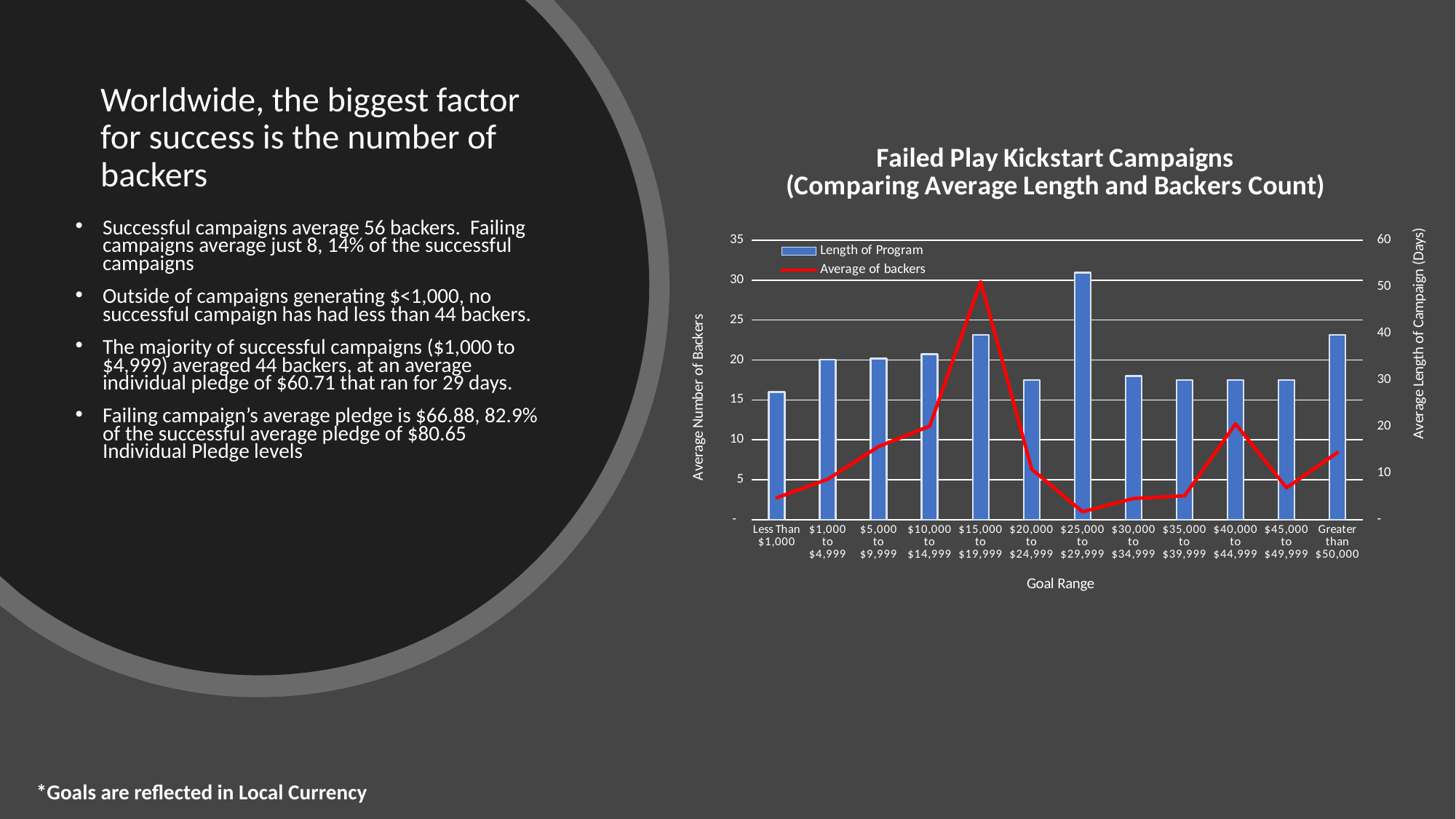

# Worldwide, the biggest factor for success is the number of backers

### Chart: Failed Play Kickstart Campaigns
(Comparing Average Length and Backers Count)

| Category | Length of Program | Average of backers |
|---|---|---|
| Less Than $1,000 | 27.462166418649367 | 2.75 |
| $1,000 to $4,999 | 34.36893058044605 | 5.075268817204301 |
| $5,000 to $9,999 | 34.598898258377815 | 9.174603174603174 |
| $10,000 to $14,999 | 35.544140847577815 | 11.73076923076923 |
| $15,000 to $19,999 | 39.69426031144857 | 29.818181818181817 |
| $20,000 to $24,999 | 30.00462962962936 | 6.333333333333333 |
| $25,000 to $29,999 | 53.0 | 1.0 |
| $30,000 to $34,999 | 30.89081790123358 | 2.6666666666666665 |
| $35,000 to $39,999 | 30.0 | 3.0 |
| $40,000 to $44,999 | 30.0 | 12.0 |
| $45,000 to $49,999 | 30.0 | 4.0 |
| Greater than $50,000 | 39.672182677469515 | 8.416666666666666 |
Successful campaigns average 56 backers.  Failing campaigns average just 8, 14% of the successful campaigns
Outside of campaigns generating $<1,000, no successful campaign has had less than 44 backers.
The majority of successful campaigns ($1,000 to $4,999) averaged 44 backers, at an average individual pledge of $60.71 that ran for 29 days.
Failing campaign’s average pledge is $66.88, 82.9% of the successful average pledge of $80.65 Individual Pledge levels
*Goals are reflected in Local Currency